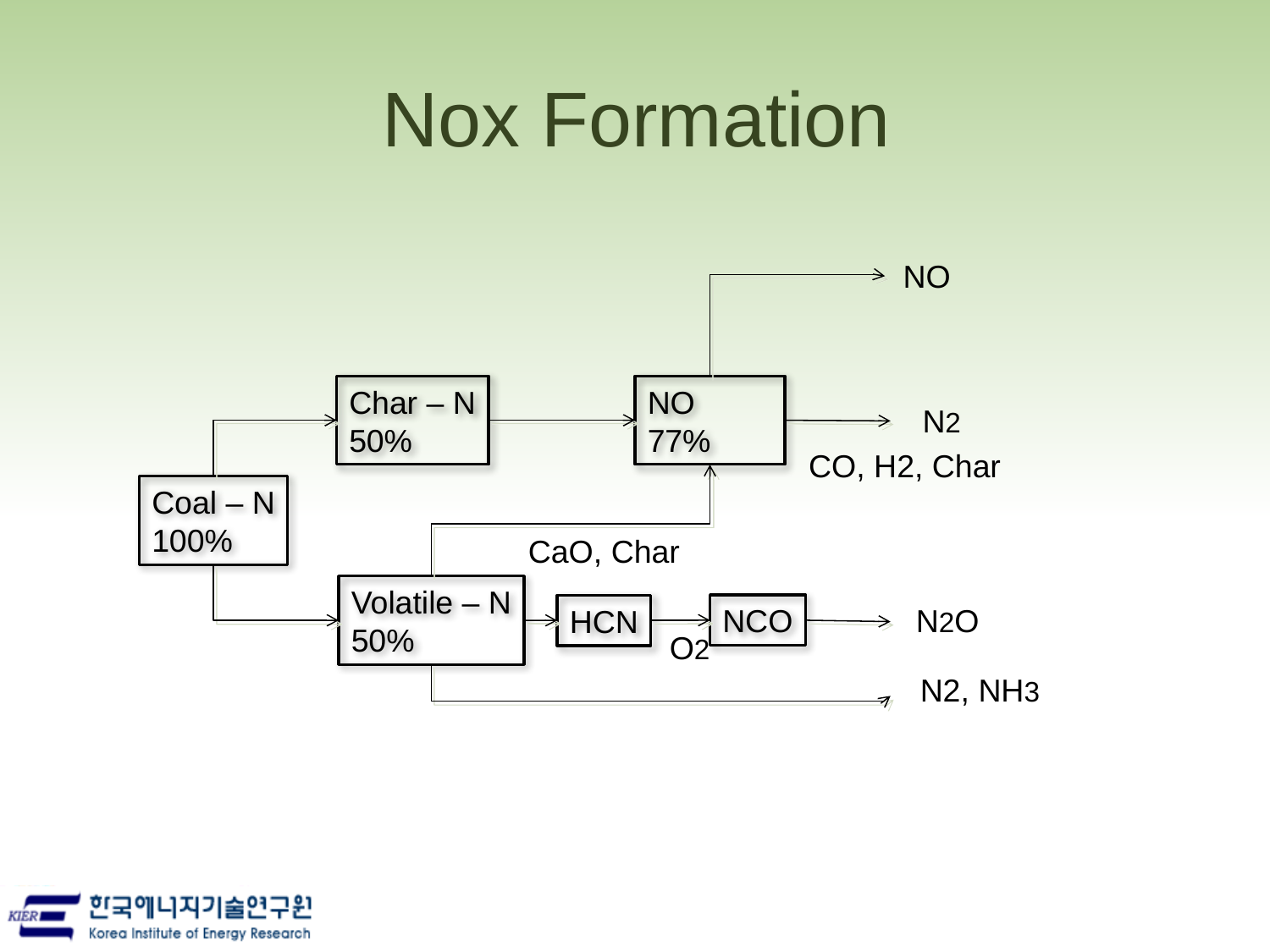

# Nox Formation
NO
Char – N
50%
NO
77%
N2
CO, H2, Char
Coal – N
100%
CaO, Char
Volatile – N
50%
N2O
NCO
HCN
O2
N2, NH3